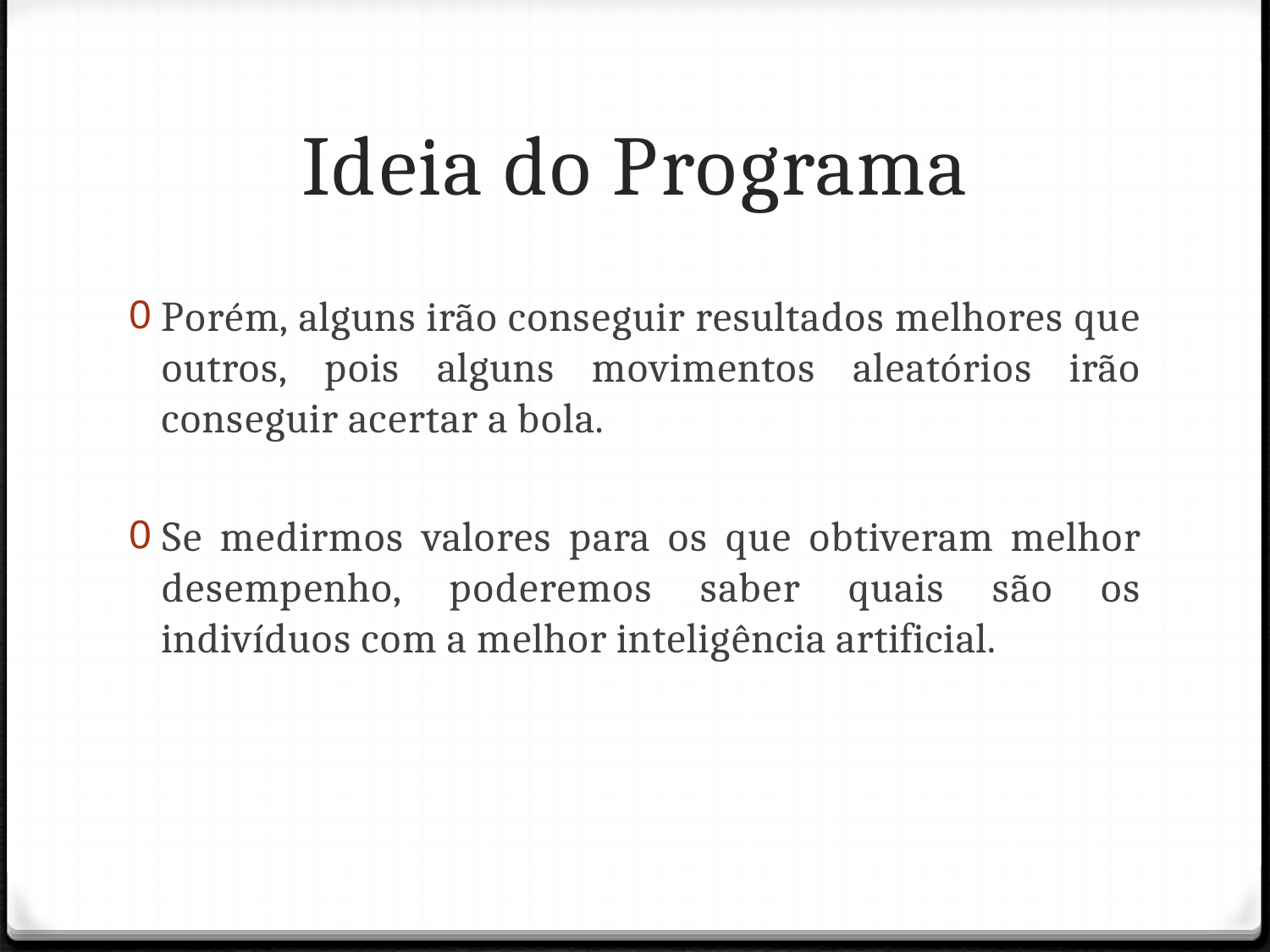

# Ideia do Programa
Porém, alguns irão conseguir resultados melhores que outros, pois alguns movimentos aleatórios irão conseguir acertar a bola.

Se medirmos valores para os que obtiveram melhor desempenho, poderemos saber quais são os indivíduos com a melhor inteligência artificial.